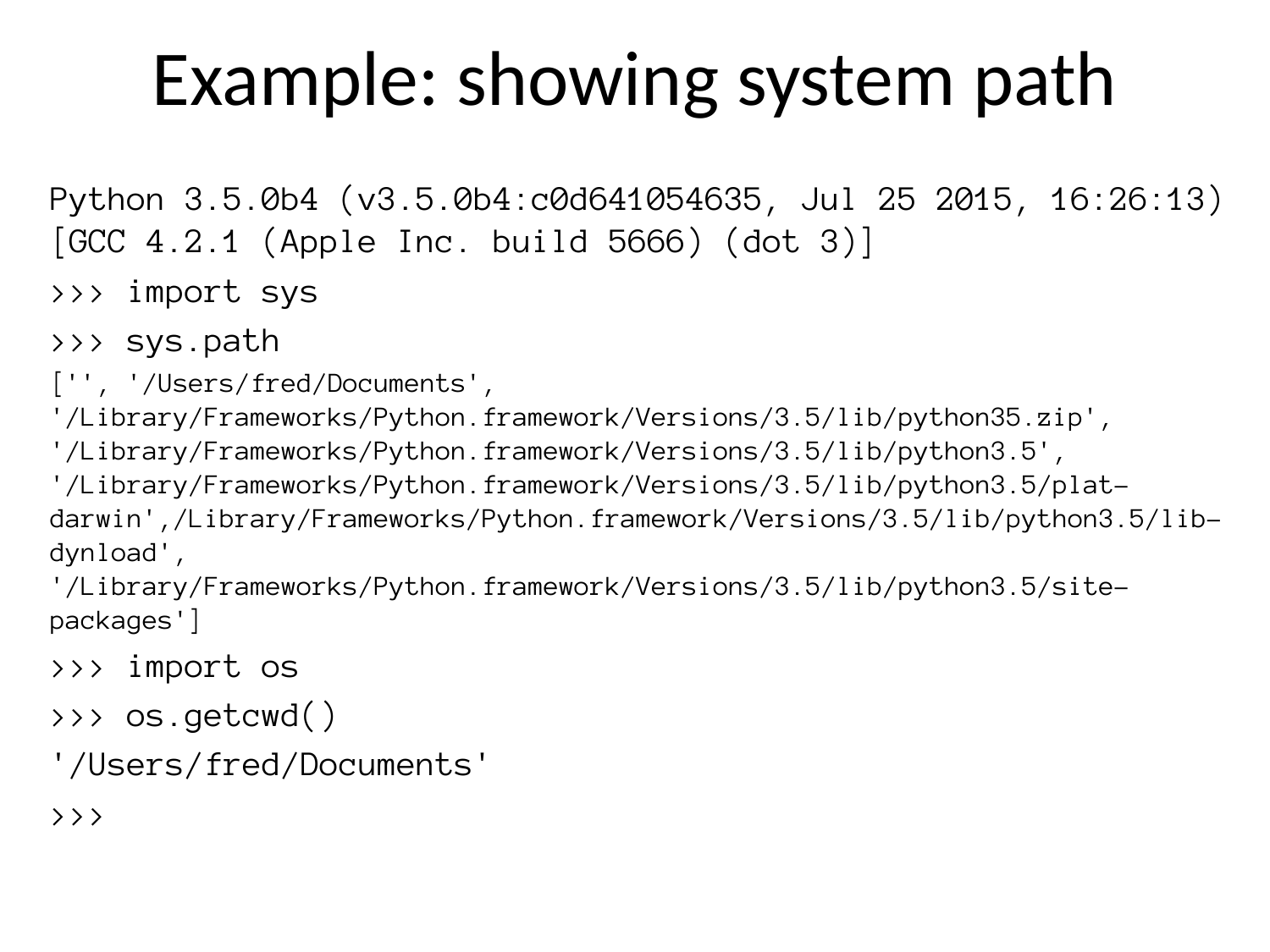

# Example: showing system path
Python 3.5.0b4 (v3.5.0b4:c0d641054635, Jul 25 2015, 16:26:13) [GCC 4.2.1 (Apple Inc. build 5666) (dot 3)]
>>> import sys
>>> sys.path
['', '/Users/fred/Documents', '/Library/Frameworks/Python.framework/Versions/3.5/lib/python35.zip', '/Library/Frameworks/Python.framework/Versions/3.5/lib/python3.5', '/Library/Frameworks/Python.framework/Versions/3.5/lib/python3.5/plat-darwin',/Library/Frameworks/Python.framework/Versions/3.5/lib/python3.5/lib-dynload', '/Library/Frameworks/Python.framework/Versions/3.5/lib/python3.5/site-packages']
>>> import os
>>> os.getcwd()
'/Users/fred/Documents'
>>>